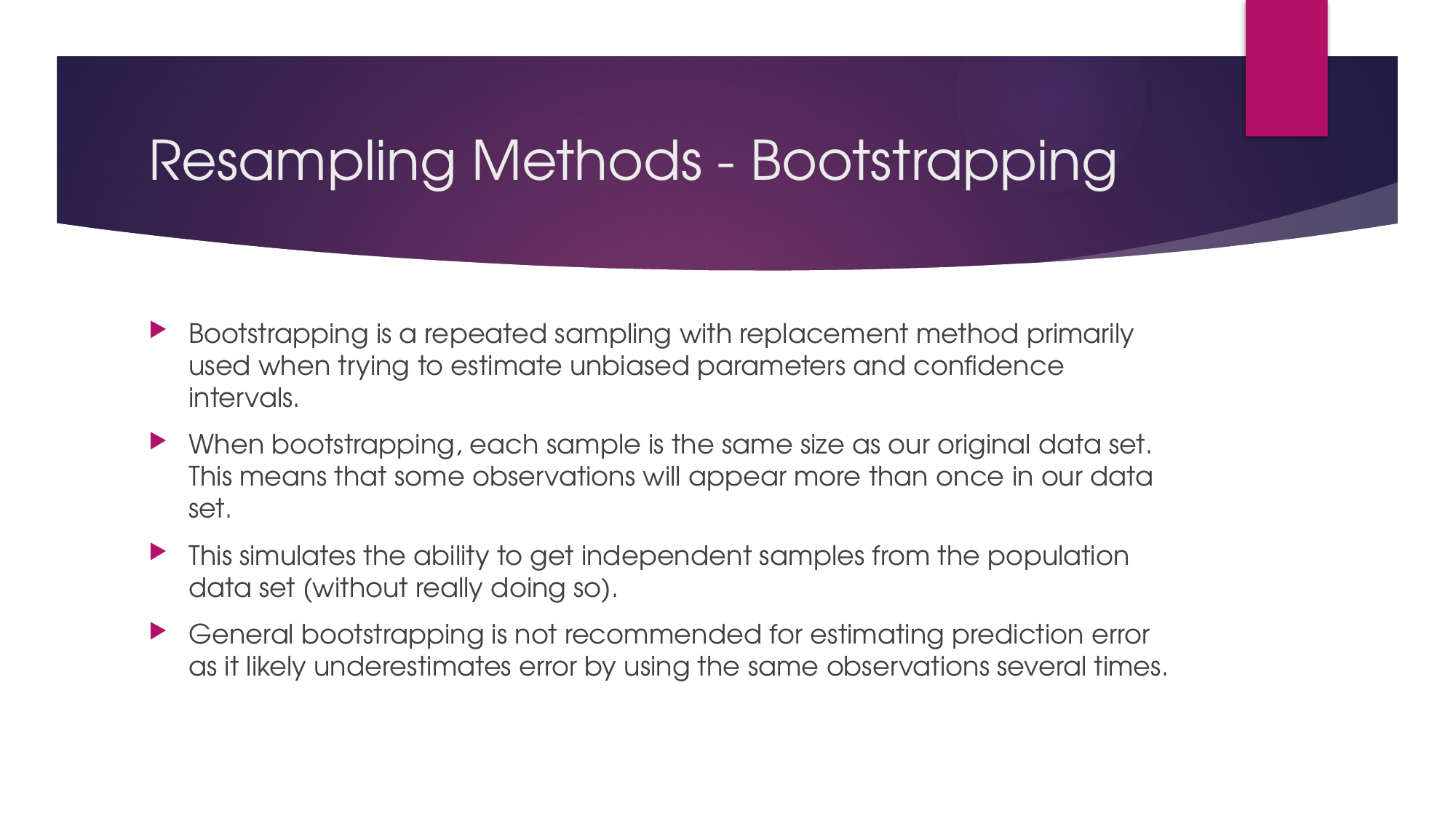

# Resampling Methods - Bootstrapping
Bootstrapping is a repeated sampling with replacement method primarily used when trying to estimate unbiased parameters and confidence intervals.
When bootstrapping, each sample is the same size as our original data set. This means that some observations will appear more than once in our data set.
This simulates the ability to get independent samples from the population data set (without really doing so).
General bootstrapping is not recommended for estimating prediction error as it likely underestimates error by using the same observations several times.